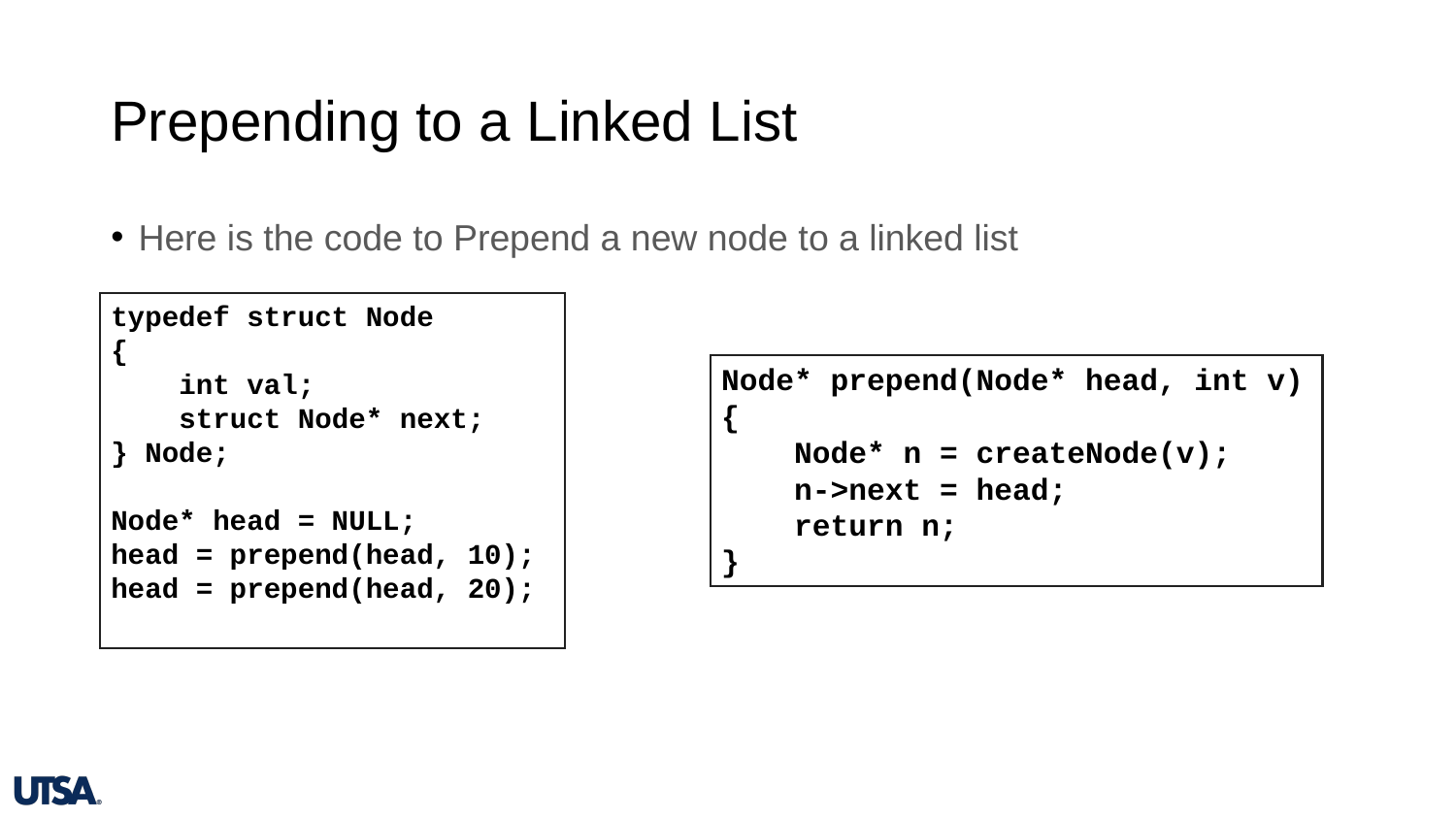

# Prepending to a Linked List
Here is the code to Prepend a new node to a linked list
typedef struct Node
{
    int val;
    struct Node* next;
} Node;

Node* head = NULL;
head = prepend(head, 10);
head = prepend(head, 20);
Node* prepend(Node* head, int v)
{
    Node* n = createNode(v);
    n->next = head;
    return n;
}